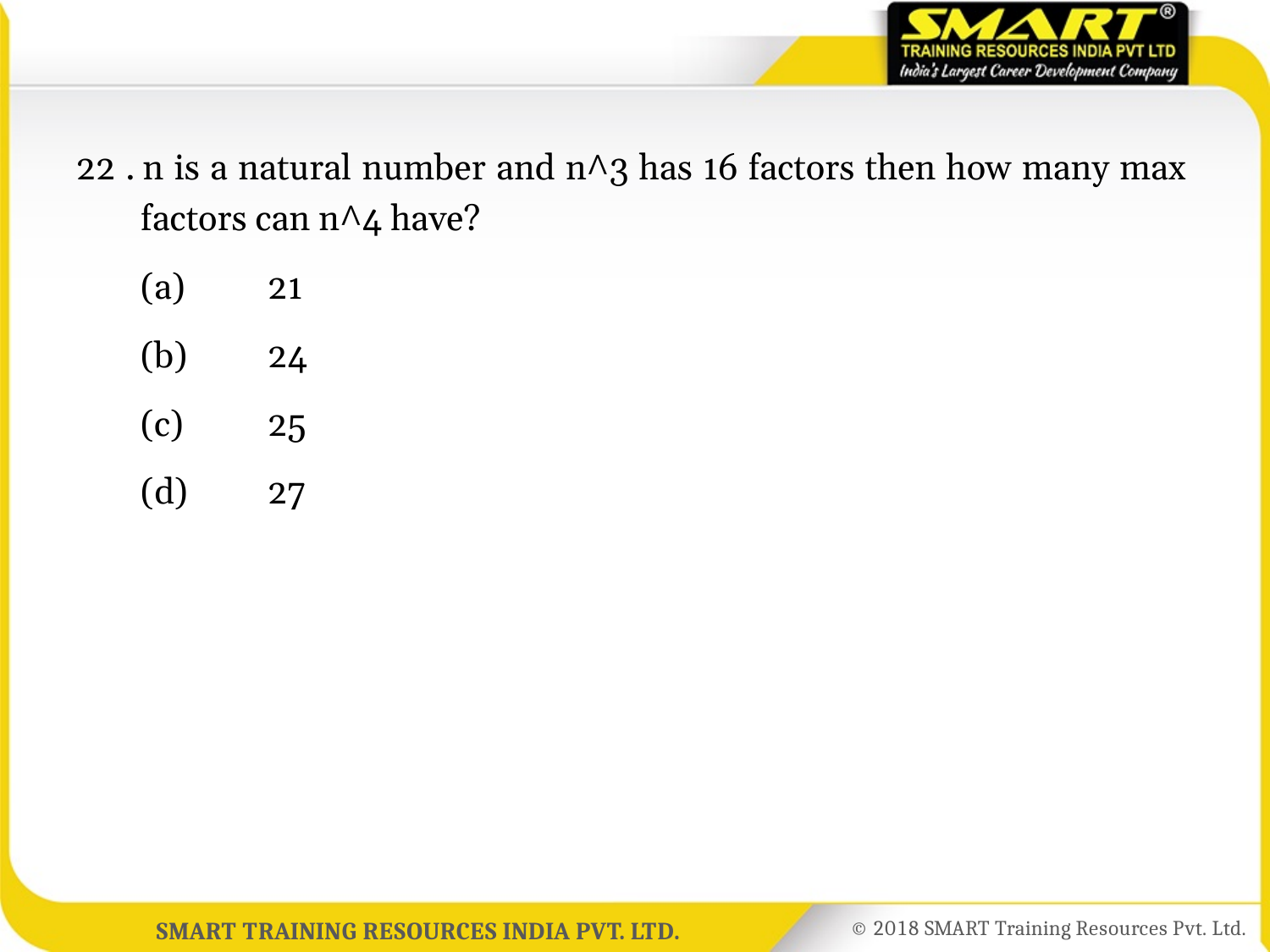

22 .	n is a natural number and n^3 has 16 factors then how many max factors can n^4 have?
	(a)	21
	(b)	24
	(c)	25
	(d)	27